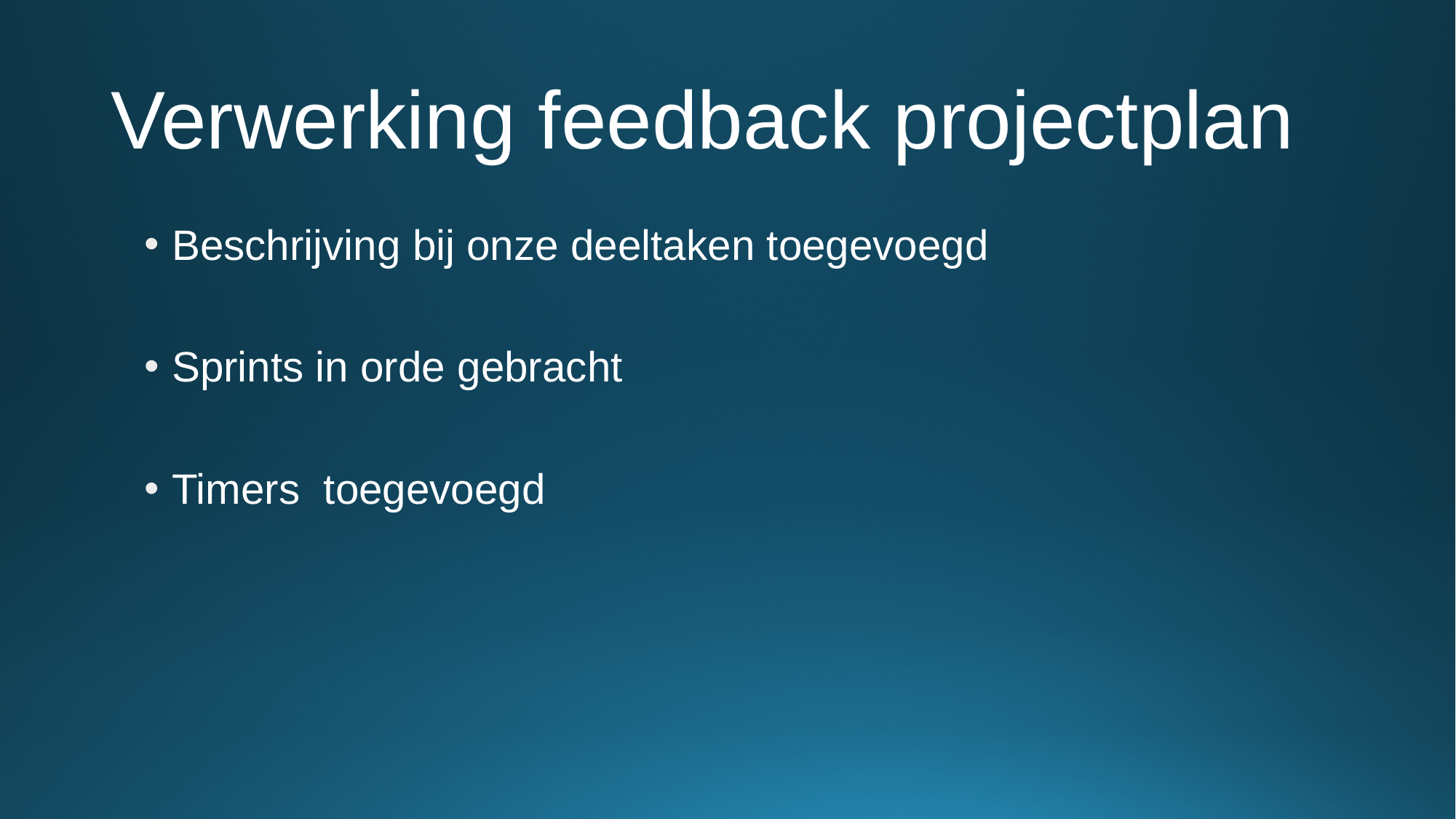

# Verwerking feedback projectplan
Beschrijving bij onze deeltaken toegevoegd

Sprints in orde gebracht

Timers  toegevoegd